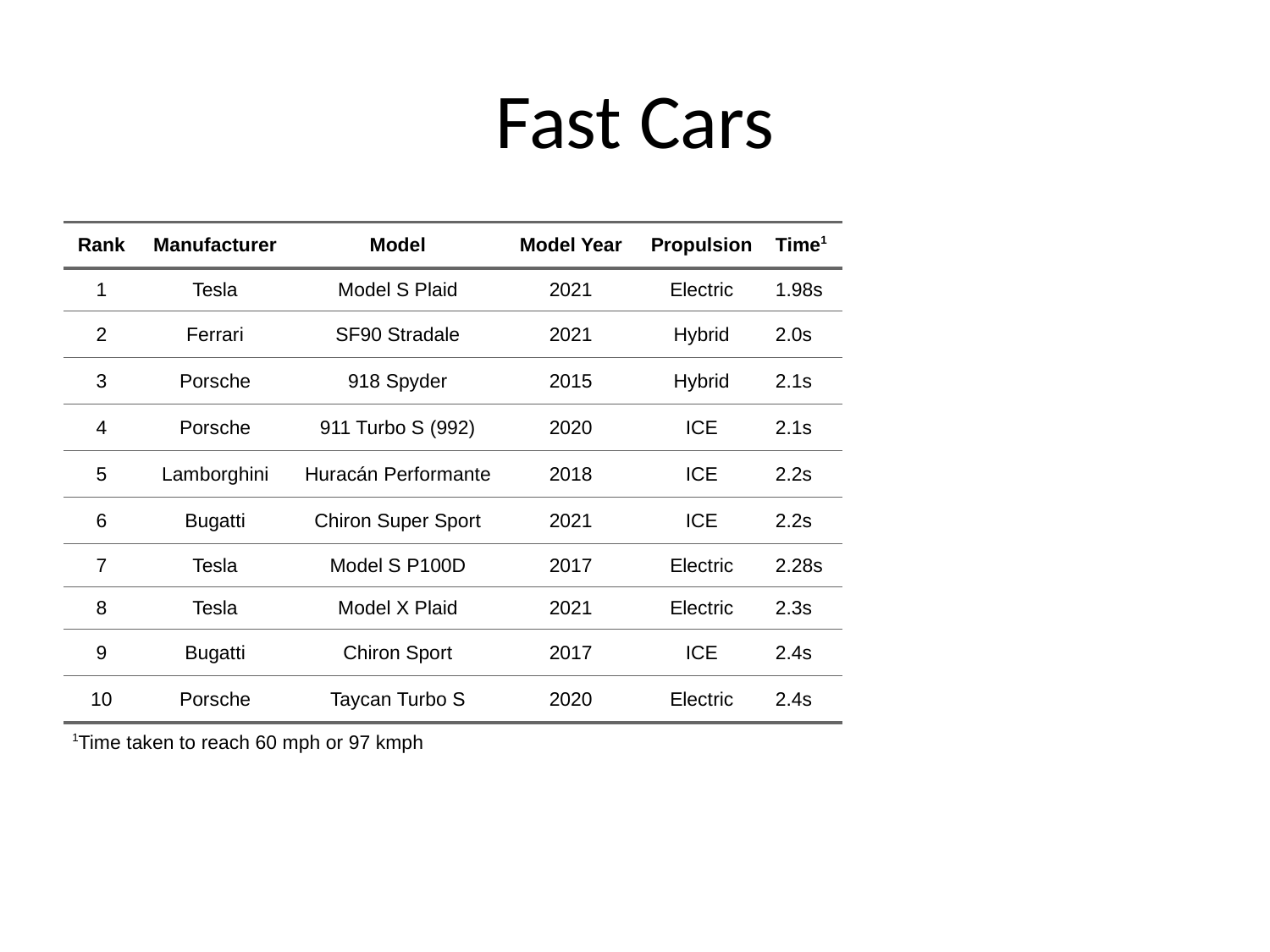

# Fast Cars
| Rank | Manufacturer | Model | Model Year | Propulsion | Time1 |
| --- | --- | --- | --- | --- | --- |
| 1 | Tesla | Model S Plaid | 2021 | Electric | 1.98s |
| 2 | Ferrari | SF90 Stradale | 2021 | Hybrid | 2.0s |
| 3 | Porsche | 918 Spyder | 2015 | Hybrid | 2.1s |
| 4 | Porsche | 911 Turbo S (992) | 2020 | ICE | 2.1s |
| 5 | Lamborghini | Huracán Performante | 2018 | ICE | 2.2s |
| 6 | Bugatti | Chiron Super Sport | 2021 | ICE | 2.2s |
| 7 | Tesla | Model S P100D | 2017 | Electric | 2.28s |
| 8 | Tesla | Model X Plaid | 2021 | Electric | 2.3s |
| 9 | Bugatti | Chiron Sport | 2017 | ICE | 2.4s |
| 10 | Porsche | Taycan Turbo S | 2020 | Electric | 2.4s |
| 1Time taken to reach 60 mph or 97 kmph | 1 | 1 | 1 | 1 | 1 |